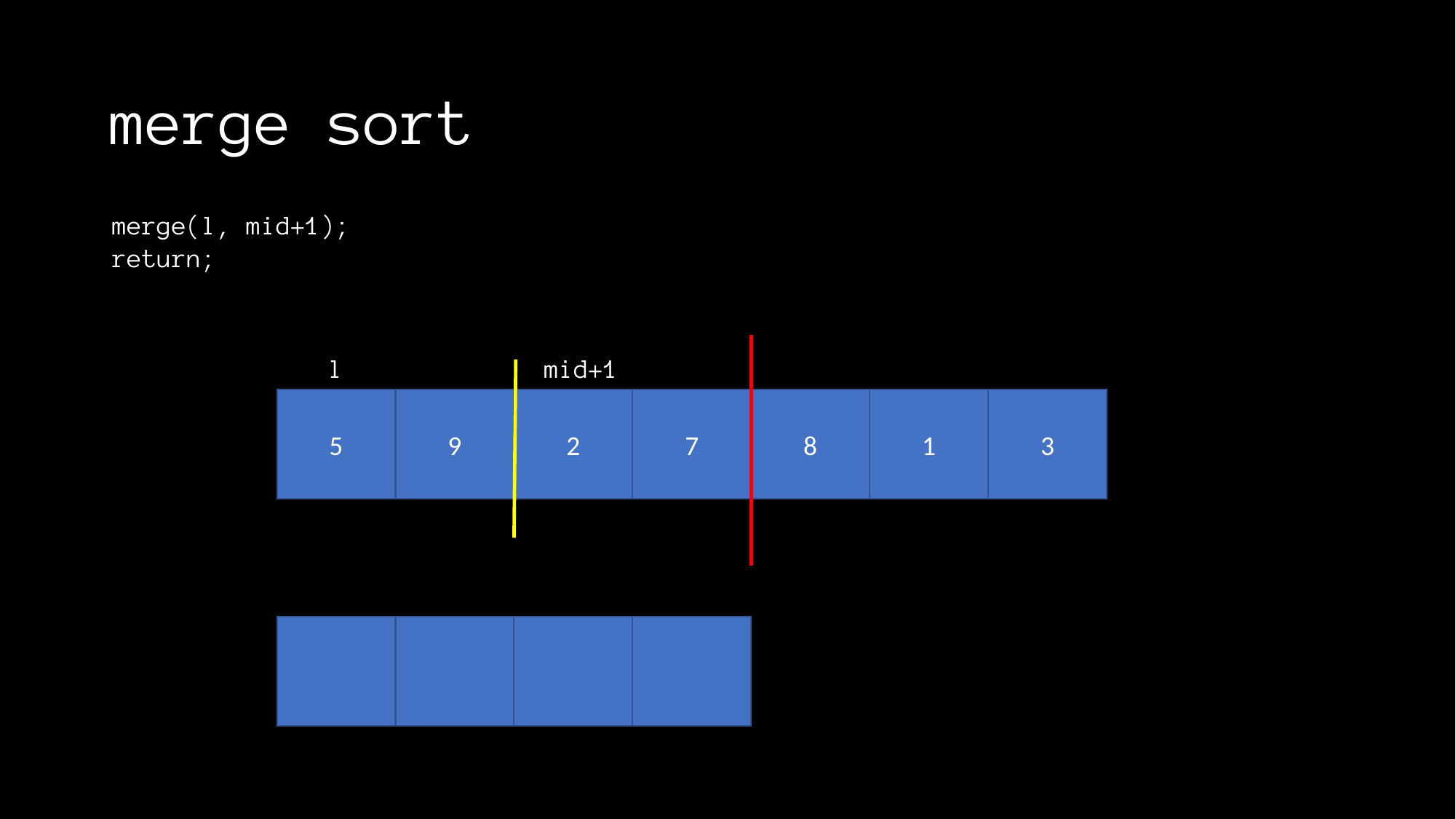

# merge sort
merge(l, mid+1);
return;
l
mid+1
5
9
2
7
8
1
3